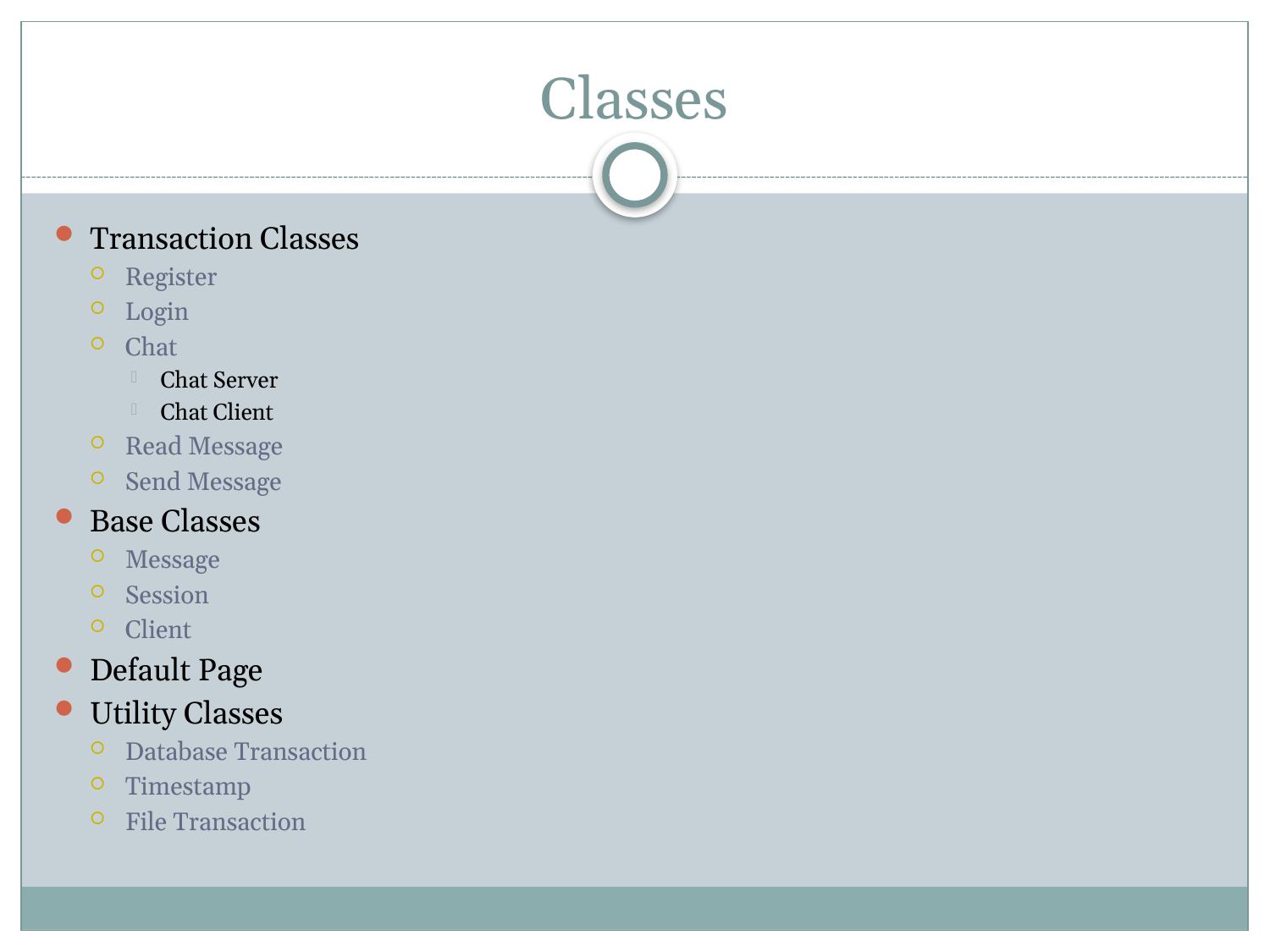

# Classes
Transaction Classes
Register
Login
Chat
Chat Server
Chat Client
Read Message
Send Message
Base Classes
Message
Session
Client
Default Page
Utility Classes
Database Transaction
Timestamp
File Transaction